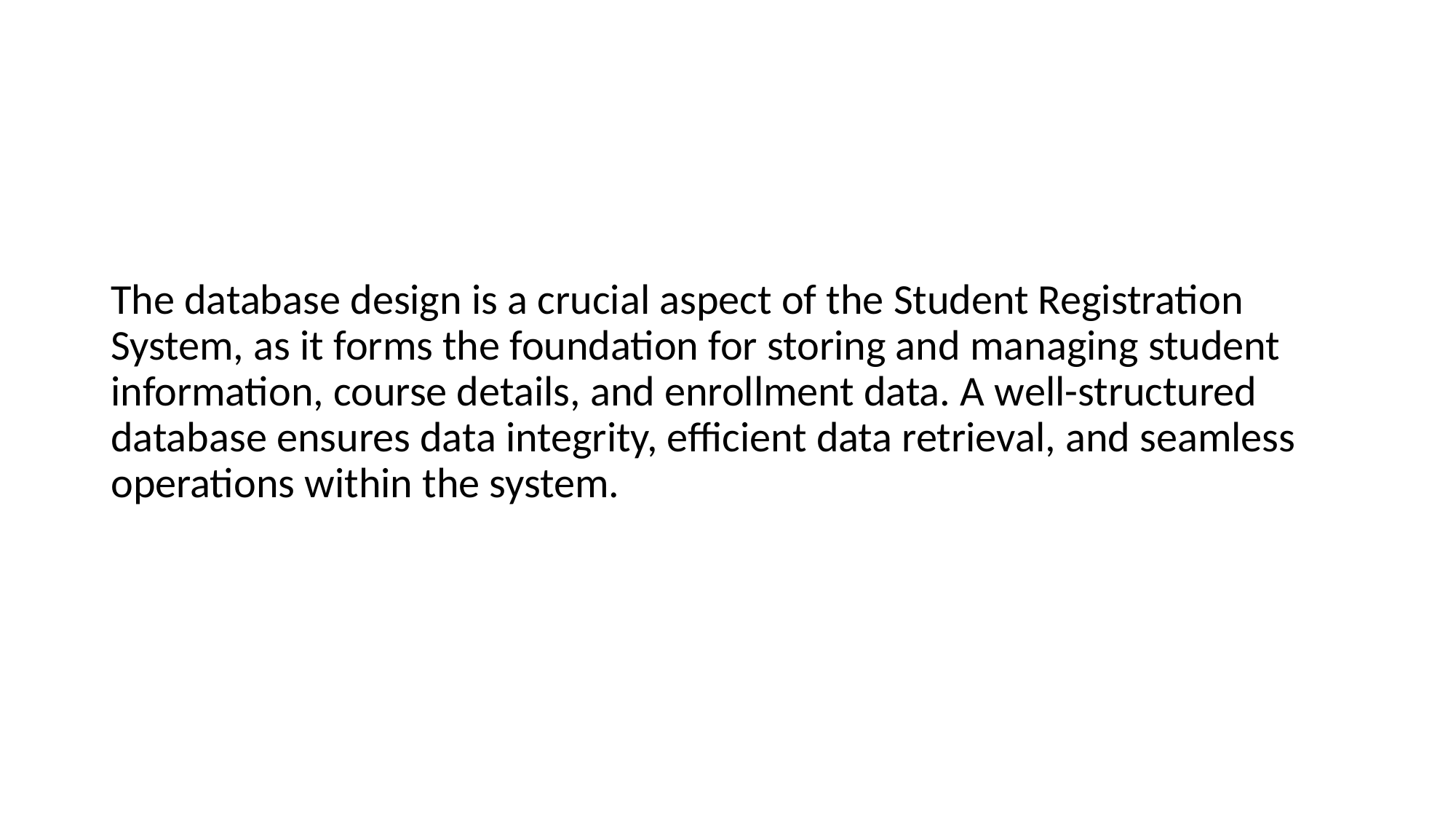

The database design is a crucial aspect of the Student Registration System, as it forms the foundation for storing and managing student information, course details, and enrollment data. A well-structured database ensures data integrity, efficient data retrieval, and seamless operations within the system.